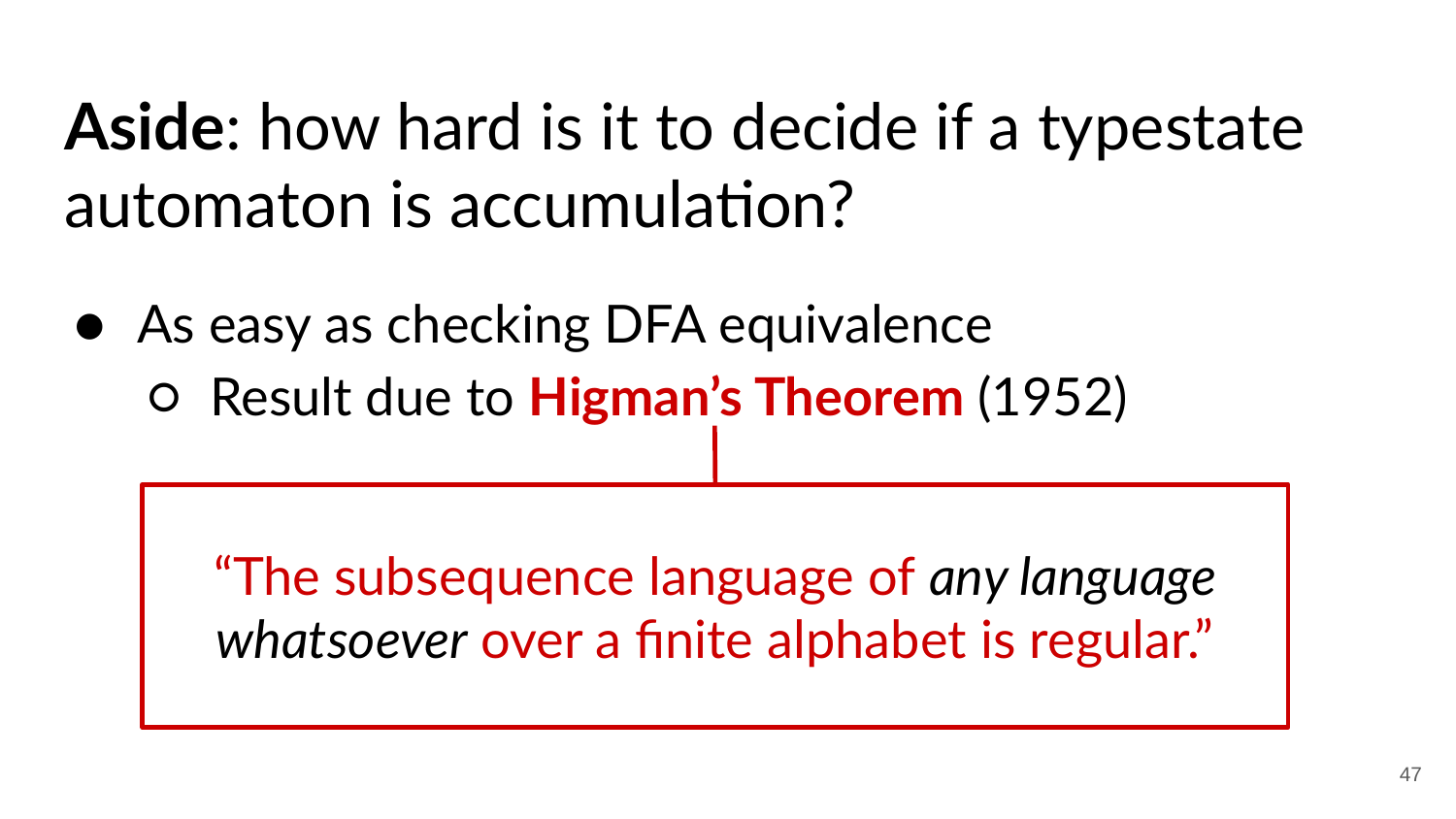

# Aside: how hard is it to decide if a typestate automaton is accumulation?
As easy as checking DFA equivalence
Result due to Higman’s Theorem (1952)

“The subsequence language of any language whatsoever over a finite alphabet is regular.”
47